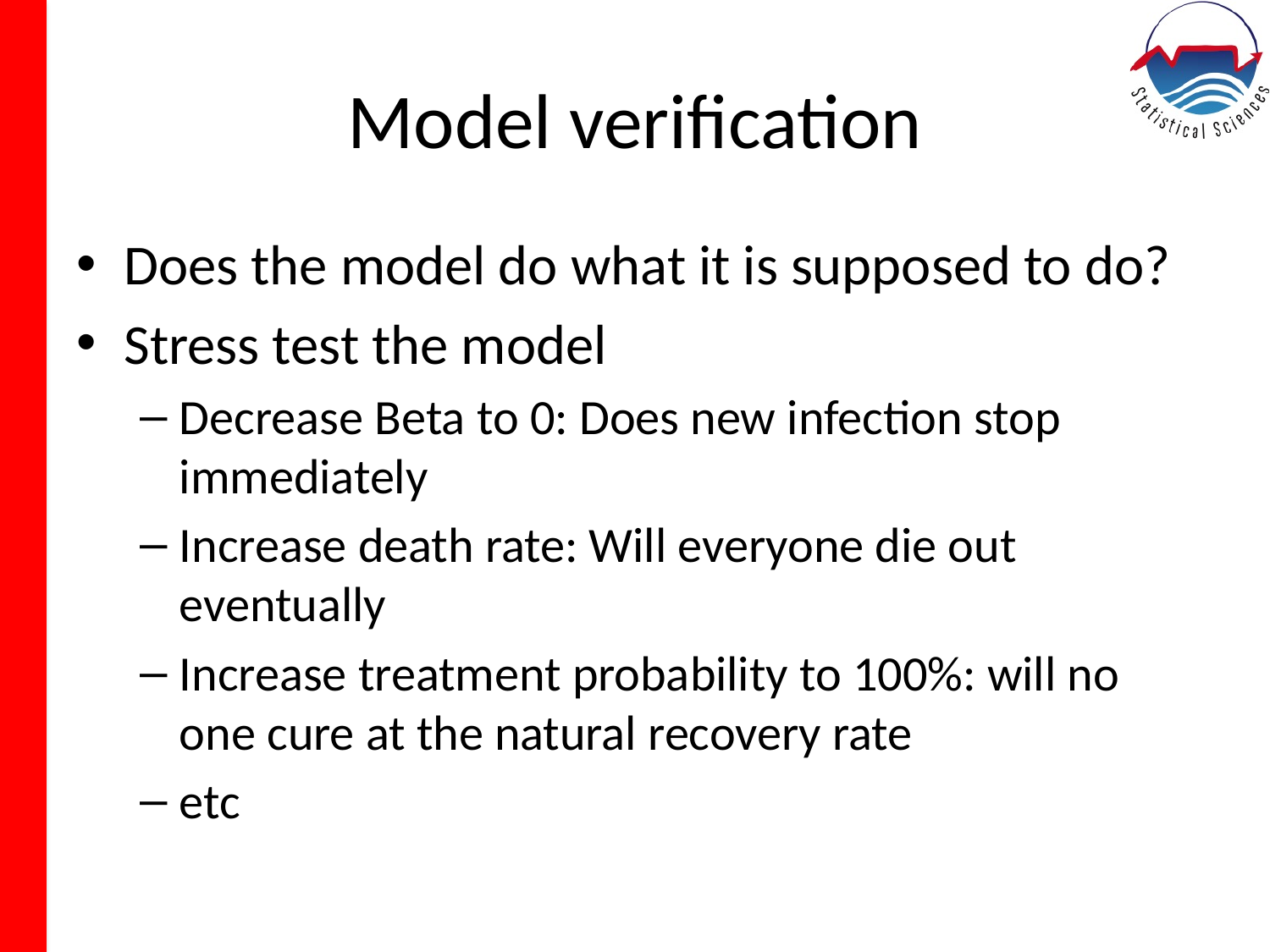

# Model verification
Does the model do what it is supposed to do?
Stress test the model
Decrease Beta to 0: Does new infection stop immediately
Increase death rate: Will everyone die out eventually
Increase treatment probability to 100%: will no one cure at the natural recovery rate
etc